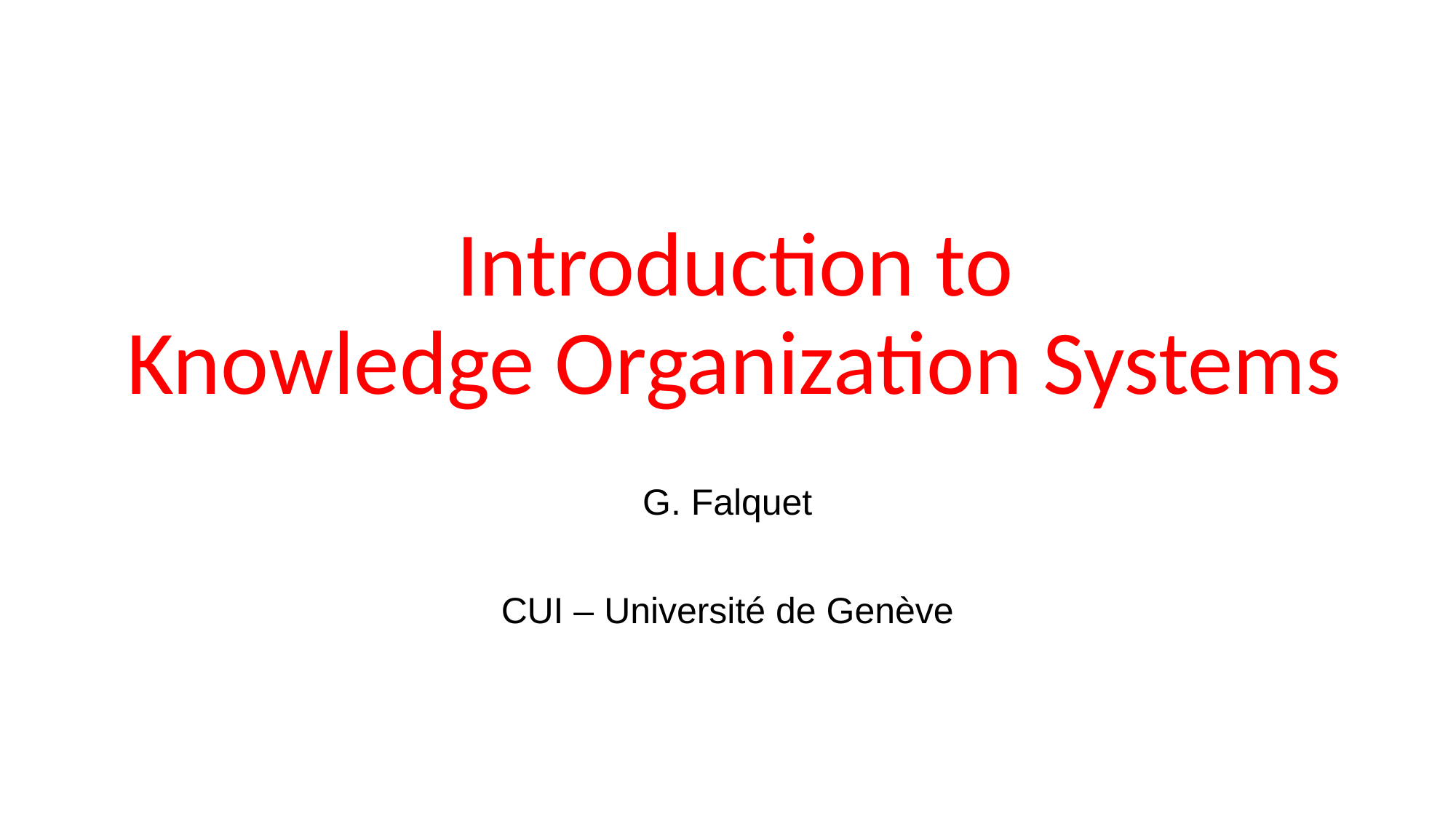

# Introduction to Knowledge Organization Systems
G. Falquet

CUI – Université de Genève